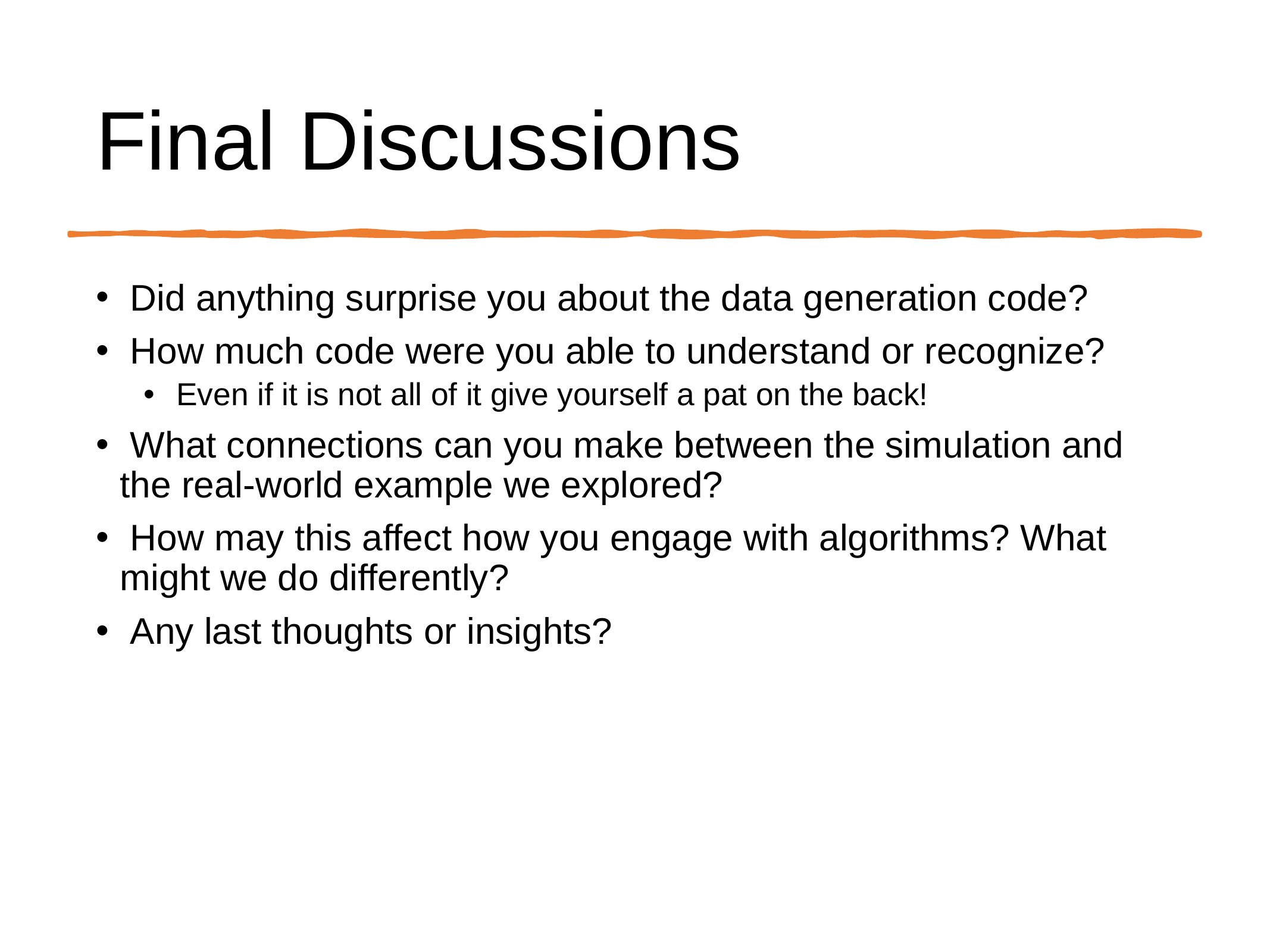

# Final Discussions

 Did anything surprise you about the data generation code?
 How much code were you able to understand or recognize?
 Even if it is not all of it give yourself a pat on the back!
 What connections can you make between the simulation and the real-world example we explored?
 How may this affect how you engage with algorithms? What might we do differently?
 Any last thoughts or insights?